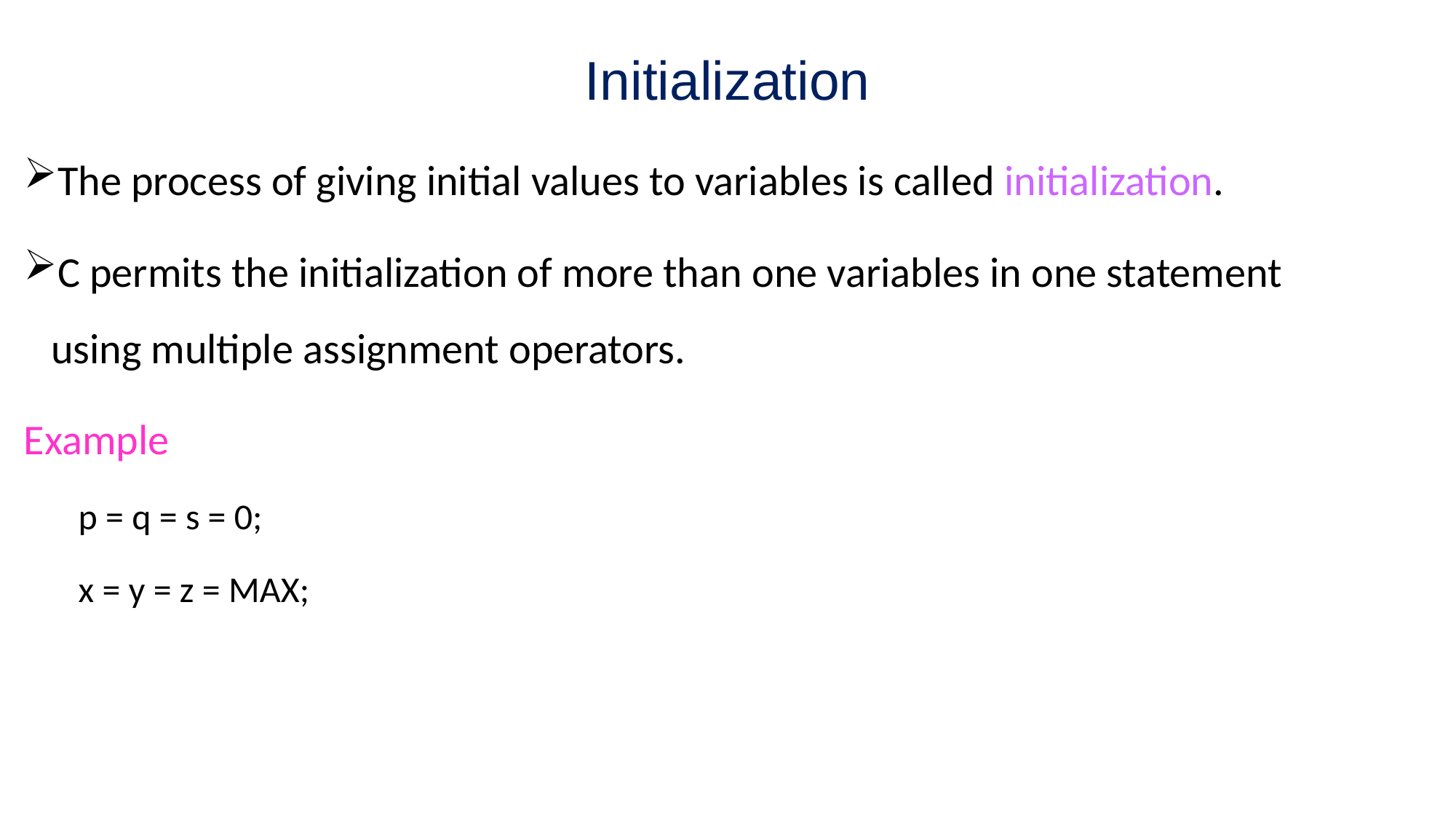

# Initialization
The process of giving initial values to variables is called initialization.
C permits the initialization of more than one variables in one statement using multiple assignment operators.
Example
p = q = s = 0;
x = y = z = MAX;